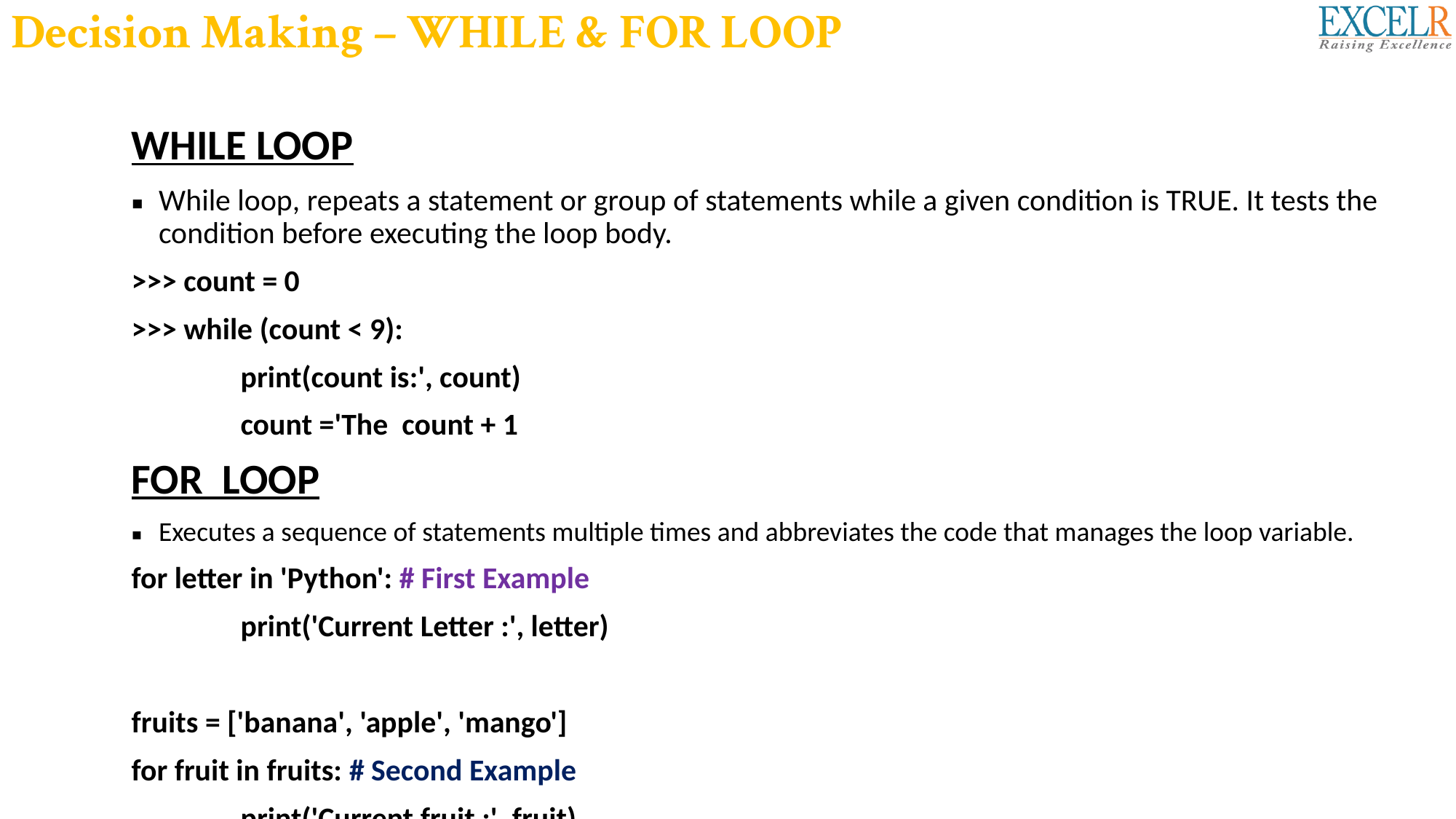

# Decision Making – WHILE & FOR LOOP
WHILE LOOP
While loop, repeats a statement or group of statements while a given condition is TRUE. It tests the condition before executing the loop body.
>>> count = 0
>>> while (count < 9):
	print(count is:', count)
	count ='The  count + 1
FOR  LOOP
Executes a sequence of statements multiple times and abbreviates the code that manages the loop variable.
for letter in 'Python': # First Example
	print('Current Letter :', letter)

fruits = ['banana', 'apple', 'mango']
for fruit in fruits: # Second Example
	print('Current fruit :', fruit)